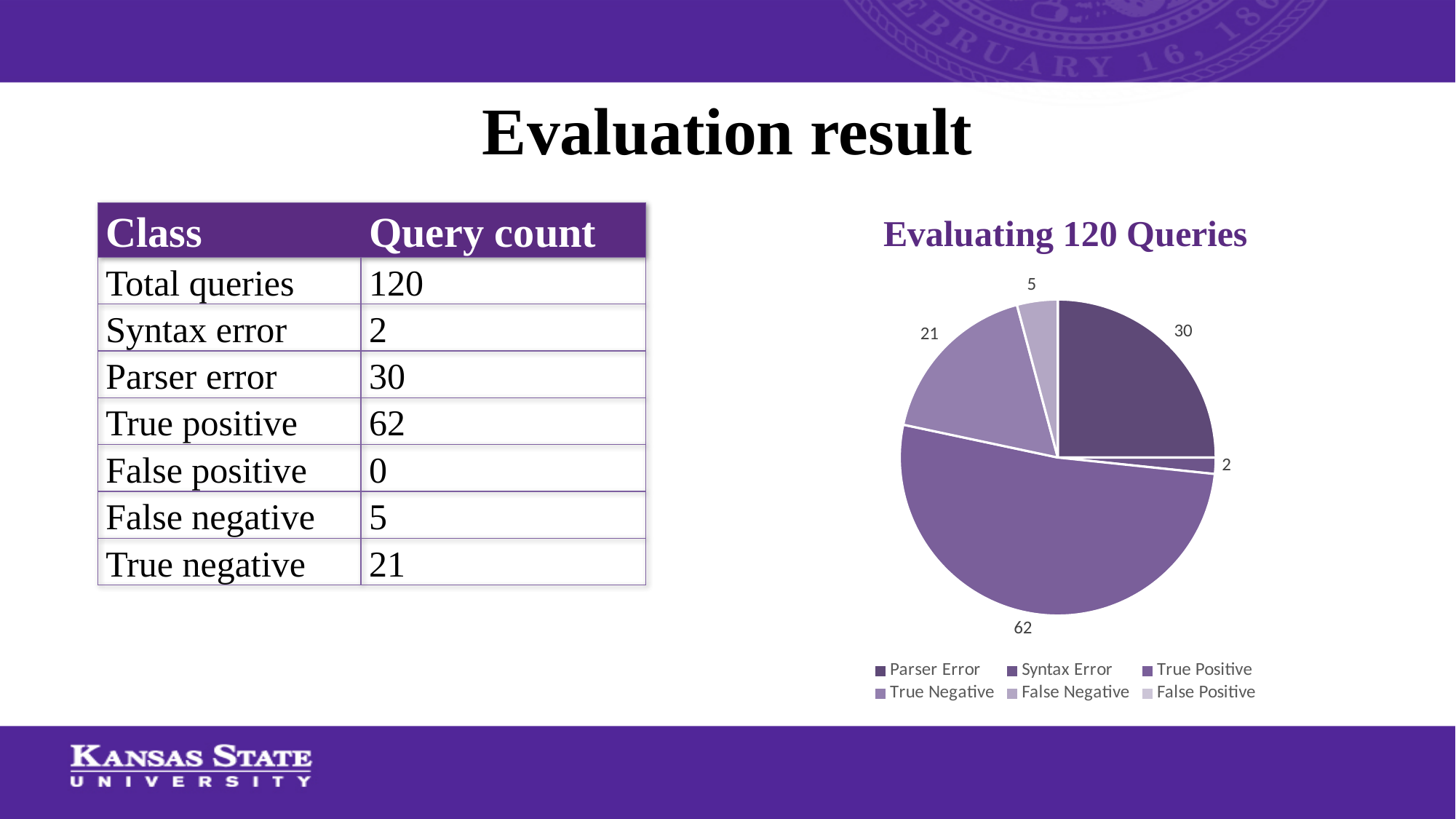

# Evaluation result

### Chart: Evaluating 120 Queries

| Category | Evaluating 120 Queries |
|---|---|
| Parser Error | 30.0 |
| Syntax Error | 2.0 |
| True Positive | 62.0 |
| True Negative | 21.0 |
| False Negative | 5.0 |
| False Positive | 0.0 |
| Class | Query count |
| --- | --- |
| Total queries | 120 |
| Syntax error | 2 |
| Parser error | 30 |
| True positive | 62 |
| False positive | 0 |
| False negative | 5 |
| True negative | 21 |